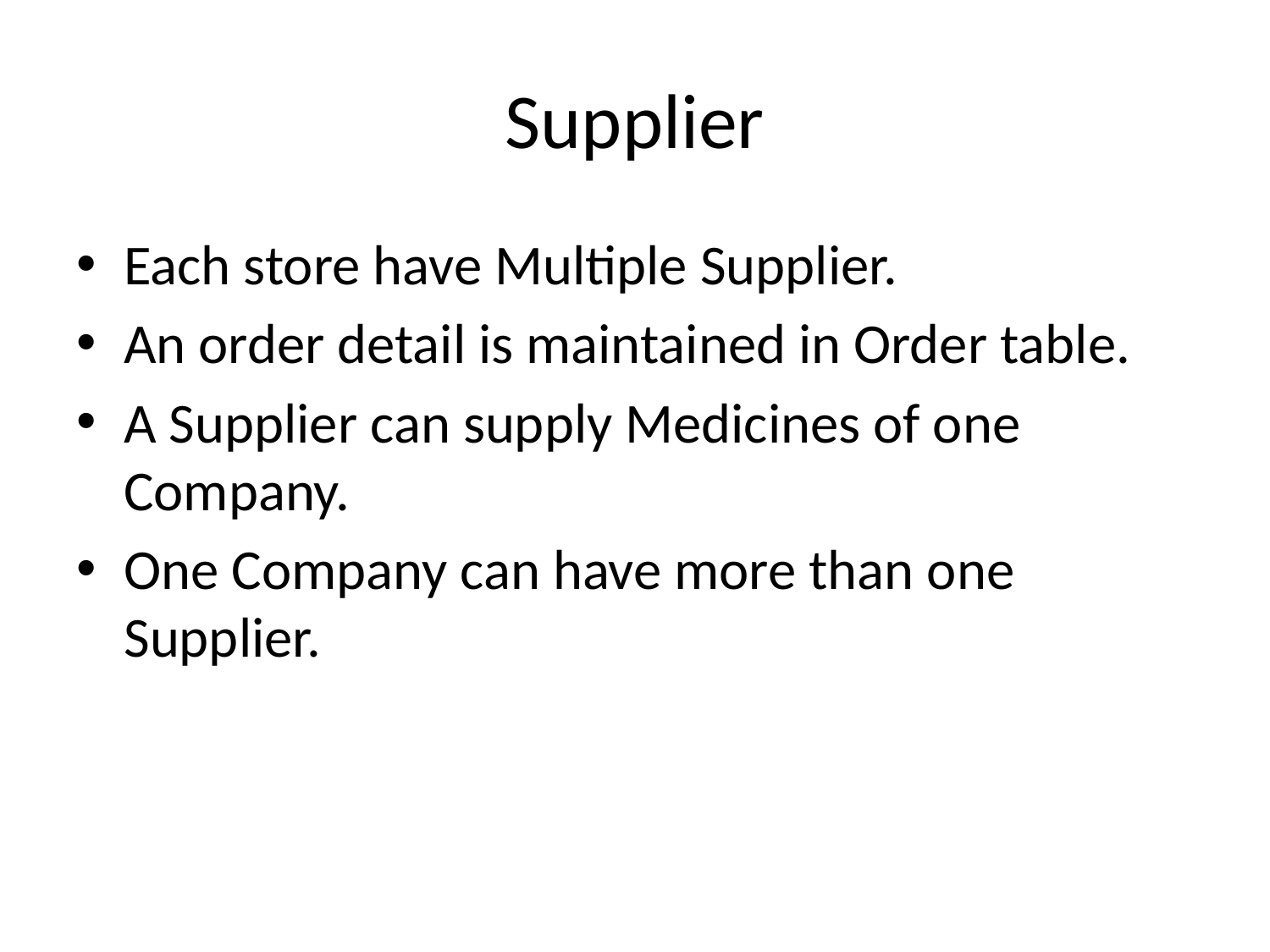

# Supplier
Each store have Multiple Supplier.
An order detail is maintained in Order table.
A Supplier can supply Medicines of one Company.
One Company can have more than one Supplier.